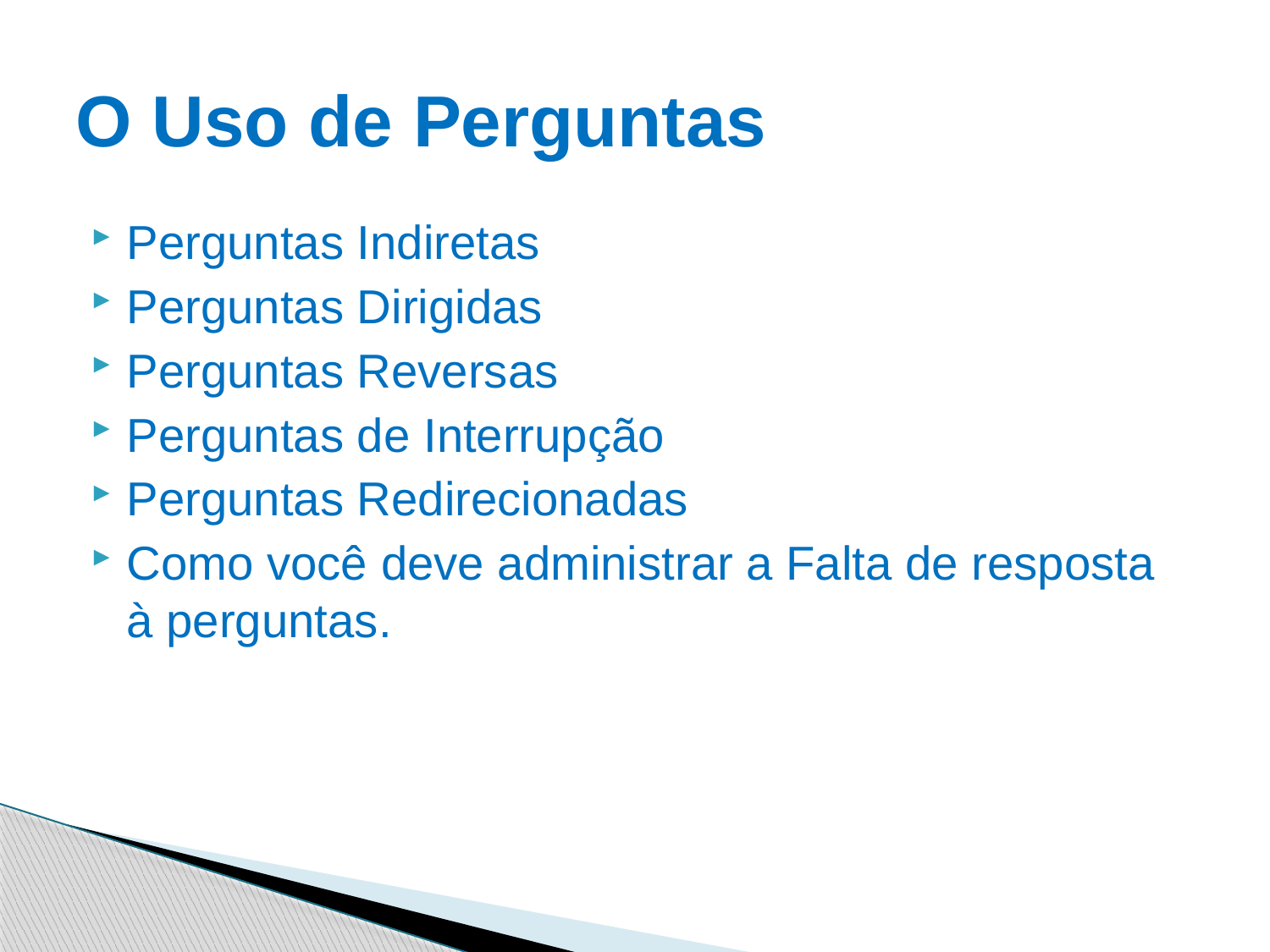

# O Uso de Perguntas
Perguntas Indiretas
Perguntas Dirigidas
Perguntas Reversas
Perguntas de Interrupção
Perguntas Redirecionadas
Como você deve administrar a Falta de resposta à perguntas.